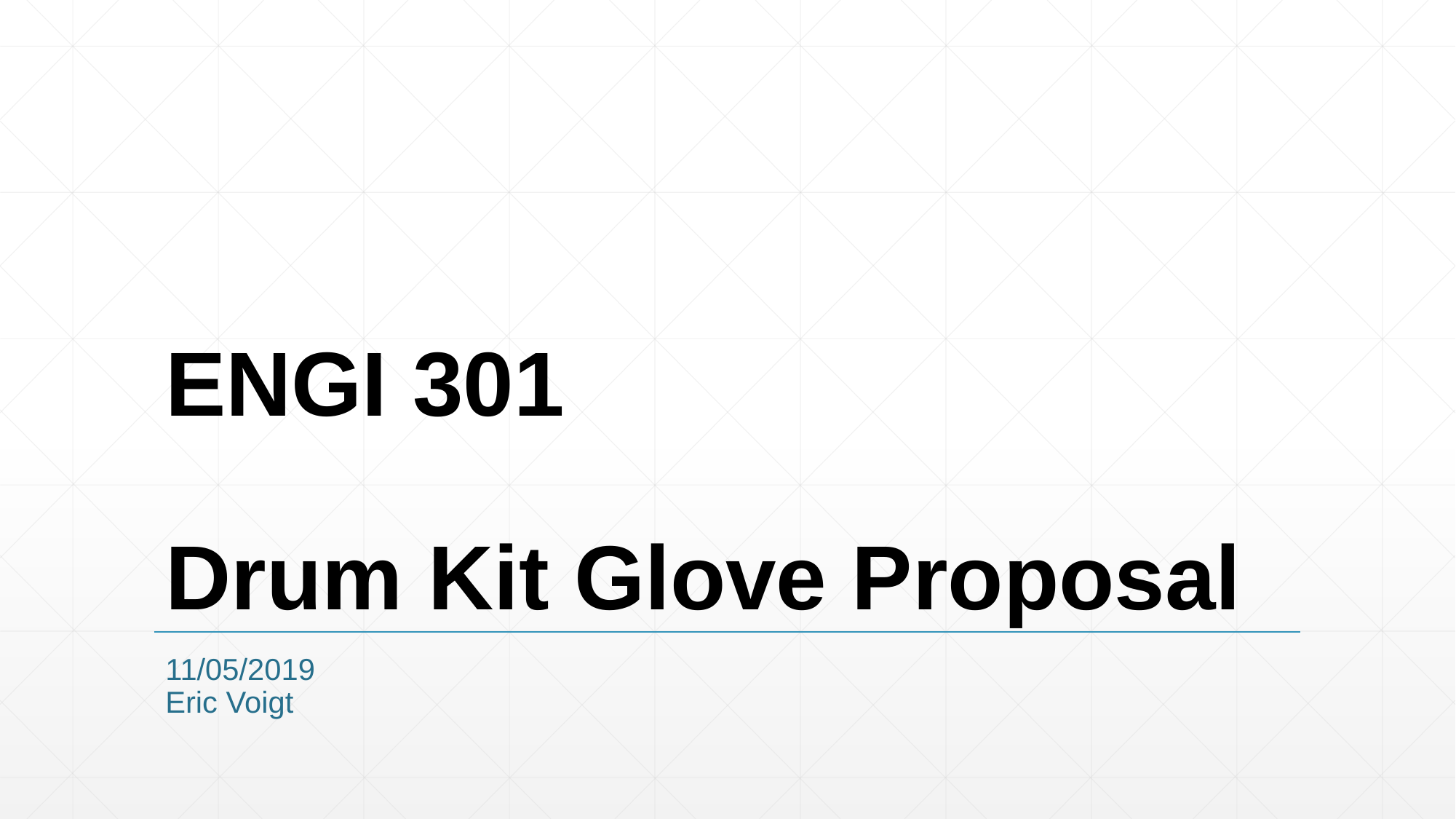

# ENGI 301 Drum Kit Glove Proposal
11/05/2019
Eric Voigt